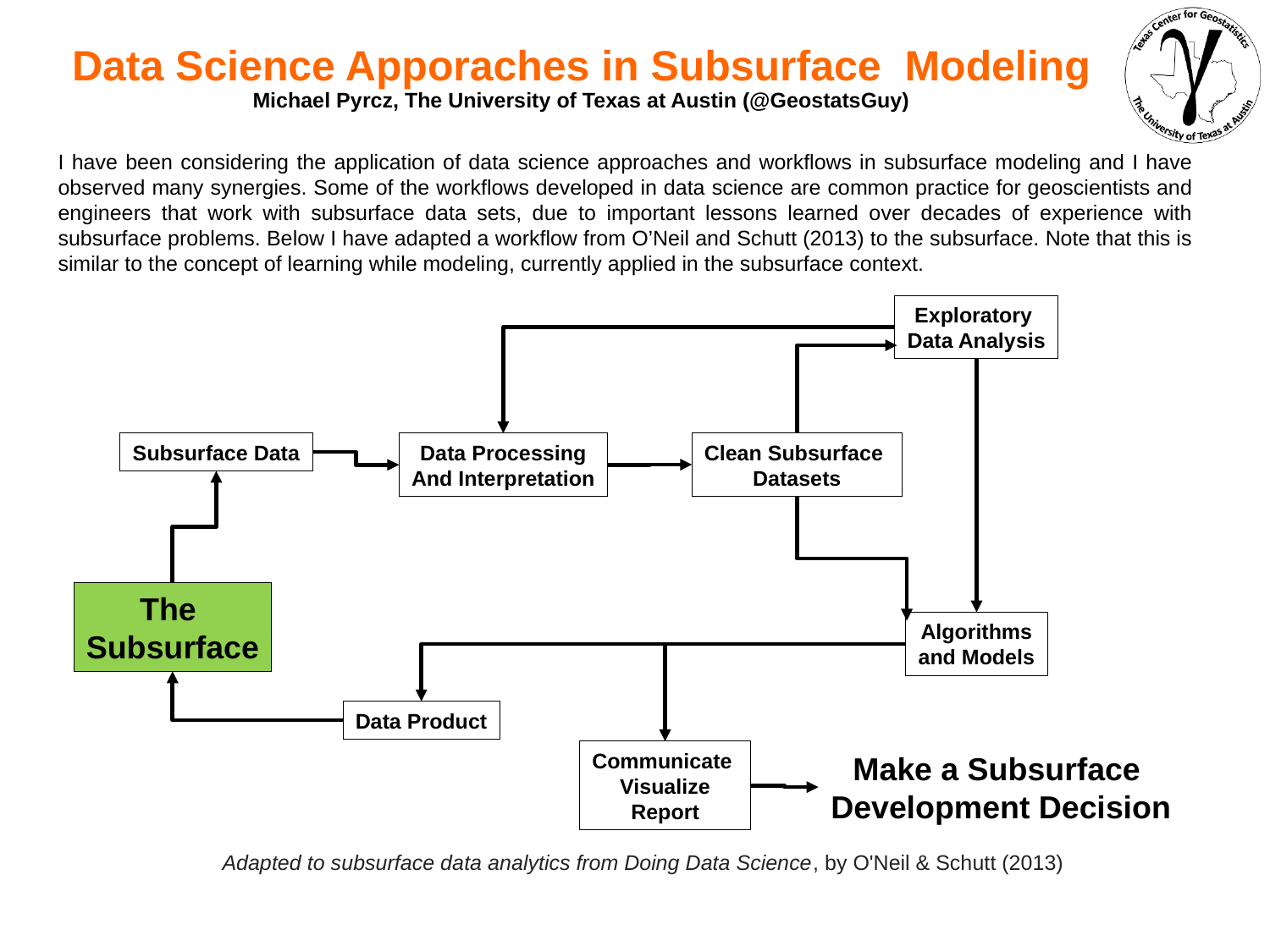

# Data Science Apporaches in Subsurface  Modeling Michael Pyrcz, The University of Texas at Austin (@GeostatsGuy)
I have been considering the application of data science approaches and workflows in subsurface modeling and I have observed many synergies. Some of the workflows developed in data science are common practice for geoscientists and engineers that work with subsurface data sets, due to important lessons learned over decades of experience with subsurface problems. Below I have adapted a workflow from O’Neil and Schutt (2013) to the subsurface. Note that this is similar to the concept of learning while modeling, currently applied in the subsurface context.
Exploratory
Data Analysis
Subsurface Data
Clean Subsurface
Datasets
Data Processing
And Interpretation
The
Subsurface
Algorithms
and Models
Data Product
Communicate
Visualize
Report
Make a Subsurface
Development Decision
Adapted to subsurface data analytics from Doing Data Science, by O'Neil & Schutt (2013)